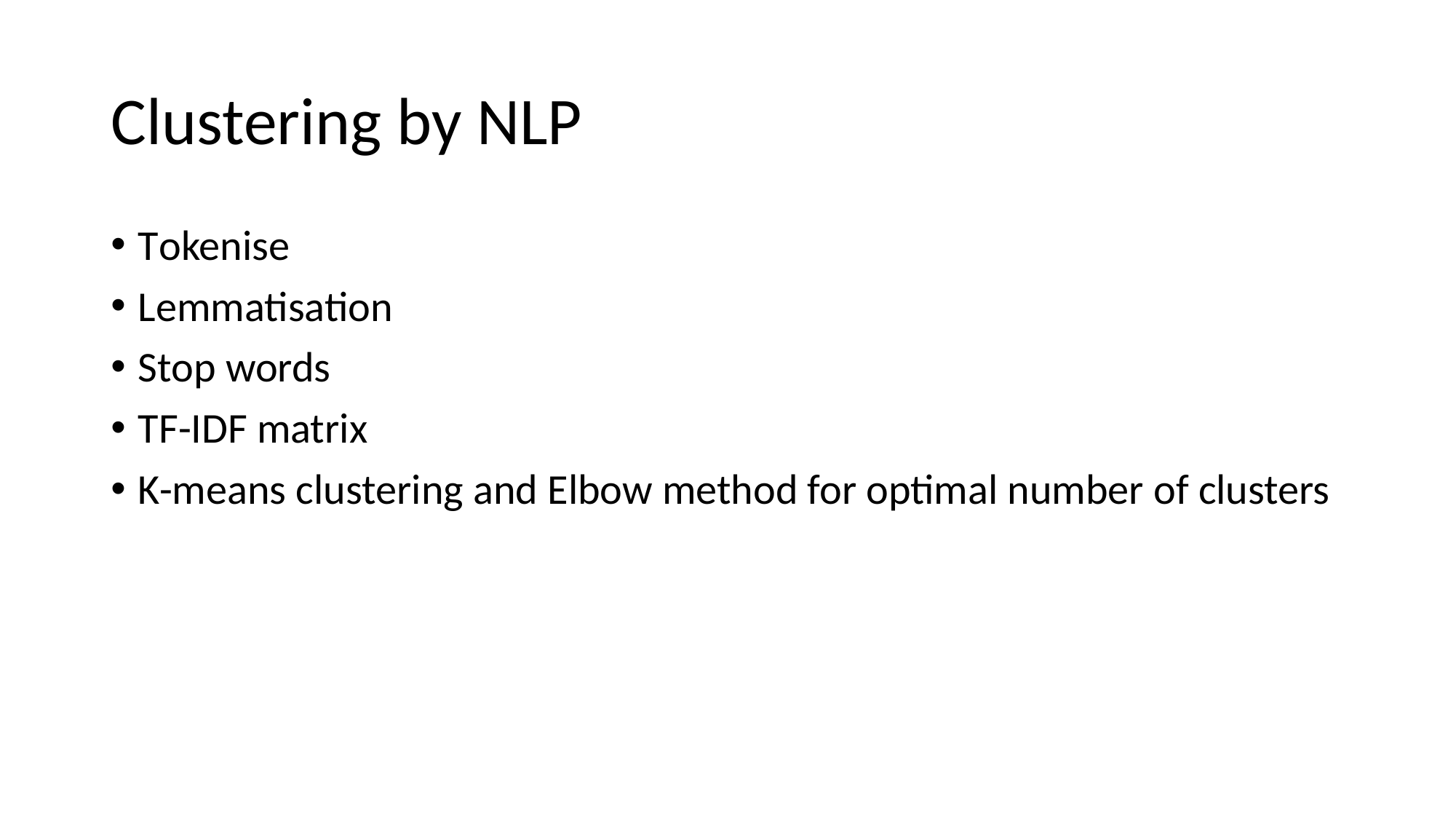

# Clustering by NLP
Tokenise
Lemmatisation
Stop words
TF-IDF matrix
K-means clustering and Elbow method for optimal number of clusters